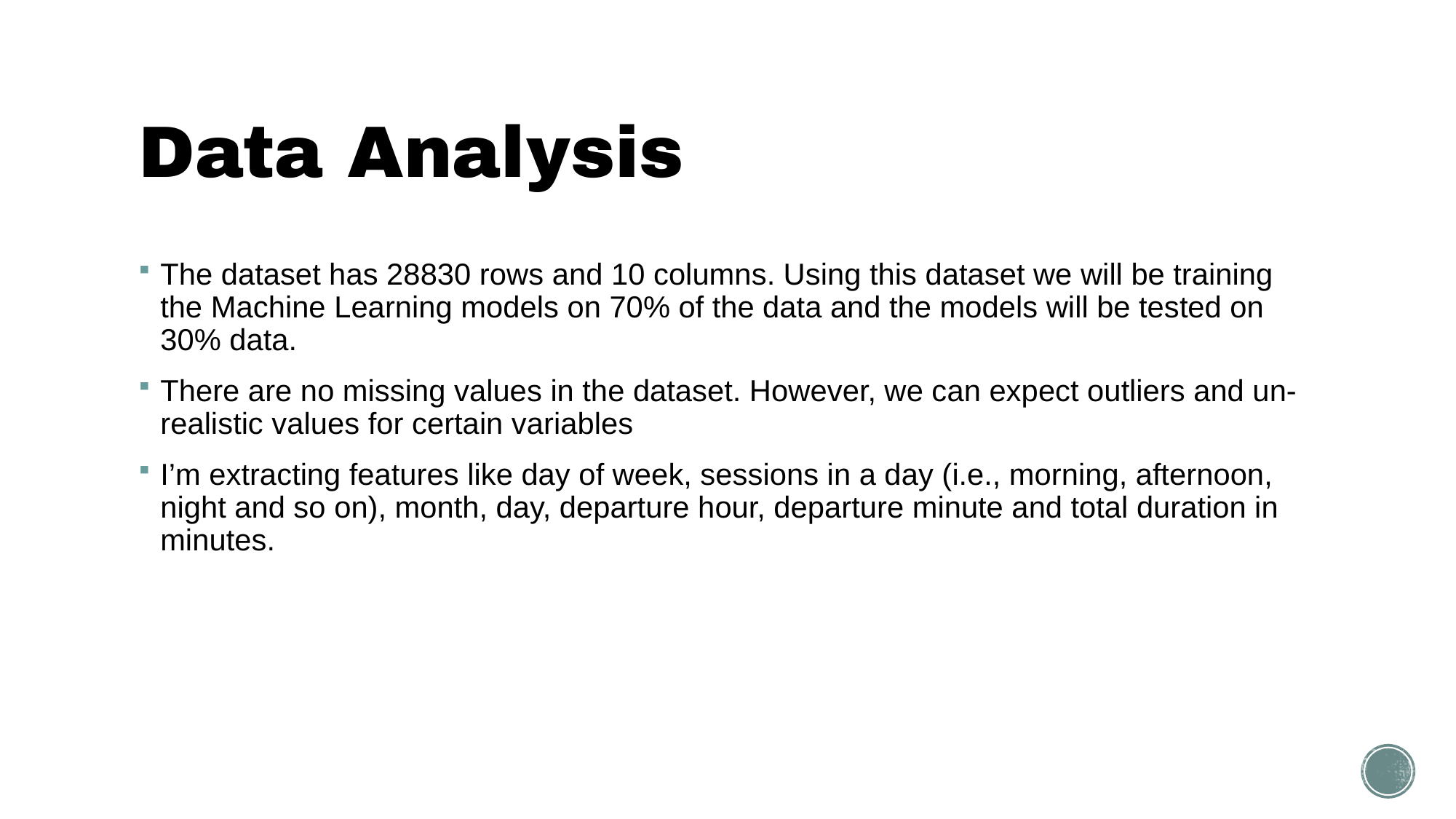

# Data Analysis
The dataset has 28830 rows and 10 columns. Using this dataset we will be training the Machine Learning models on 70% of the data and the models will be tested on 30% data.
There are no missing values in the dataset. However, we can expect outliers and un-realistic values for certain variables
I’m extracting features like day of week, sessions in a day (i.e., morning, afternoon, night and so on), month, day, departure hour, departure minute and total duration in minutes.